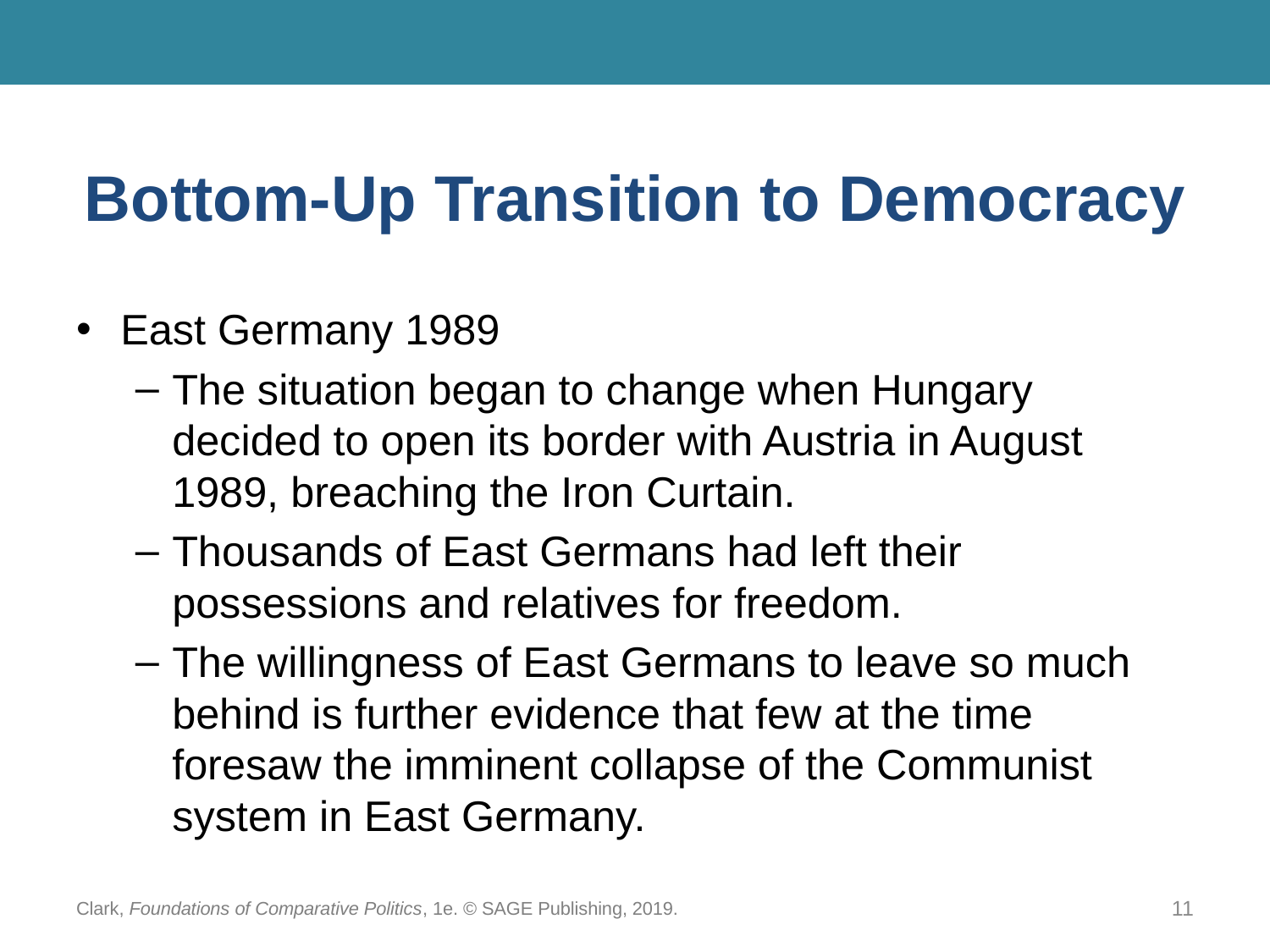

# Bottom-Up Transition to Democracy
East Germany 1989
The situation began to change when Hungary decided to open its border with Austria in August 1989, breaching the Iron Curtain.
Thousands of East Germans had left their possessions and relatives for freedom.
The willingness of East Germans to leave so much behind is further evidence that few at the time foresaw the imminent collapse of the Communist system in East Germany.

Clark, Foundations of Comparative Politics, 1e. © SAGE Publishing, 2019.
11